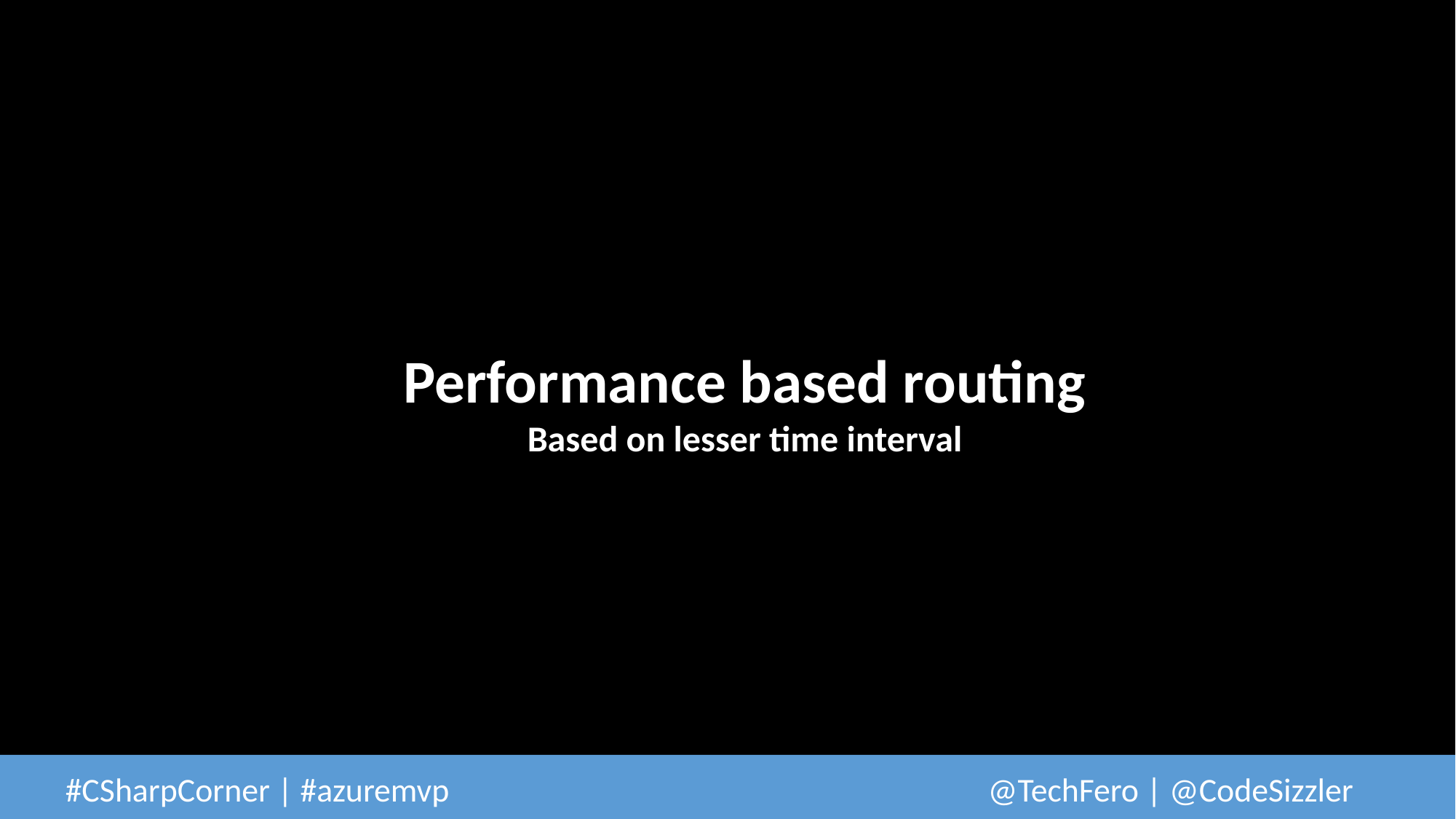

Performance based routing
Based on lesser time interval
        #CSharpCorner | #azuremvp  					@TechFero | @CodeSizzler